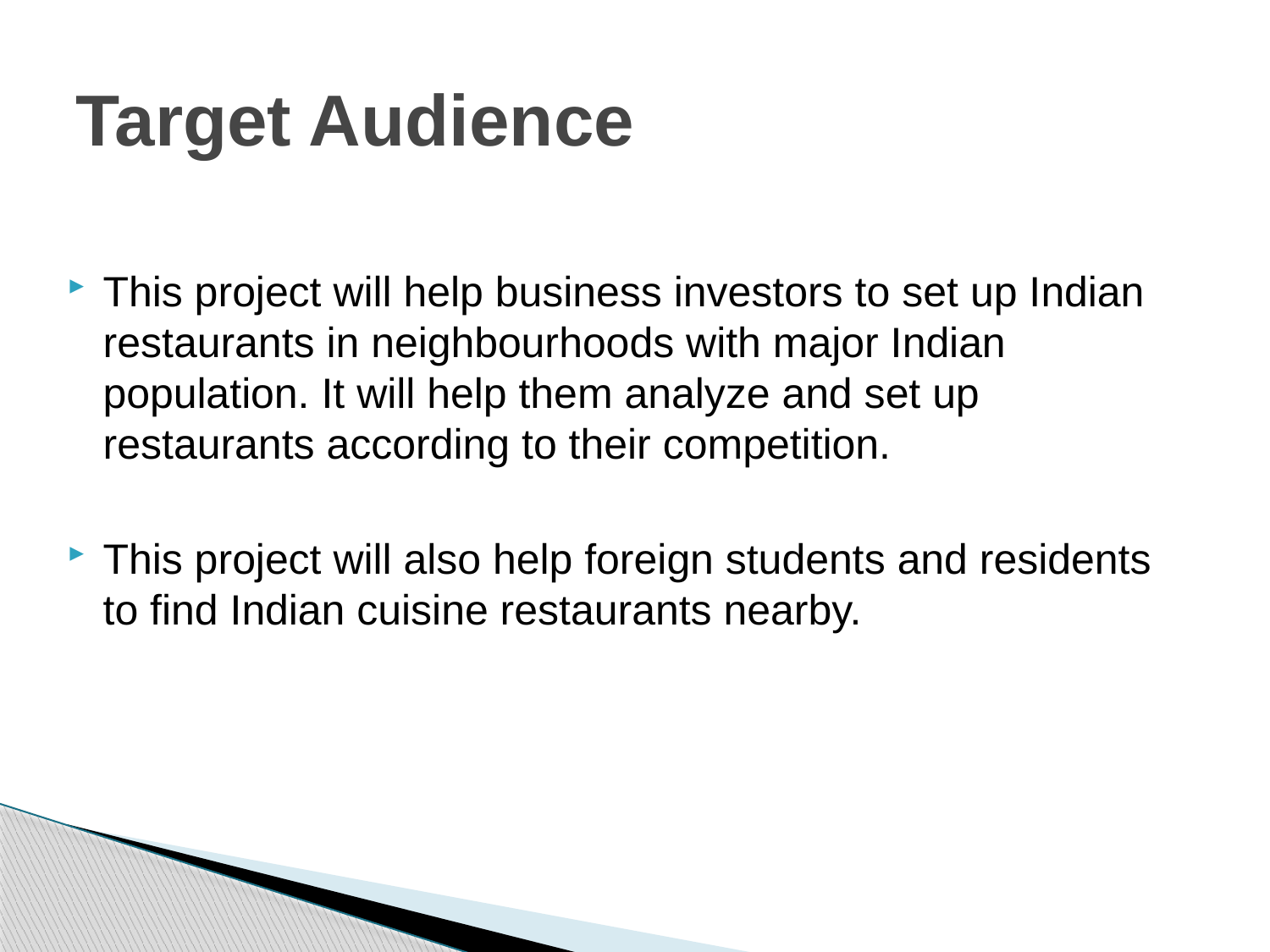

# Target Audience
This project will help business investors to set up Indian restaurants in neighbourhoods with major Indian population. It will help them analyze and set up restaurants according to their competition.

This project will also help foreign students and residents to find Indian cuisine restaurants nearby.